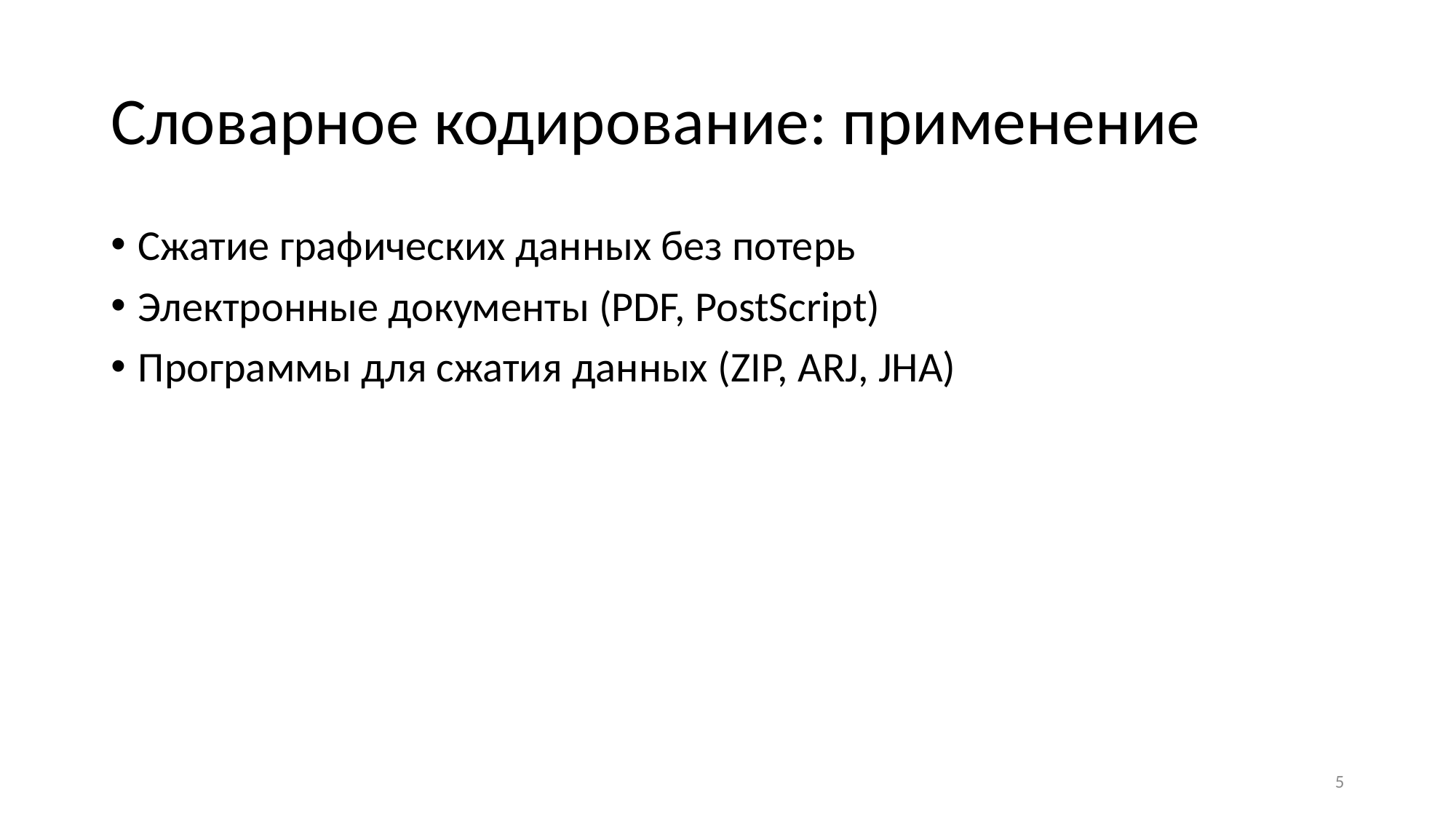

# Словарное кодирование: применение
Сжатие графических данных без потерь
Электронные документы (PDF, PostScript)
Программы для сжатия данных (ZIP, ARJ, JHA)
5